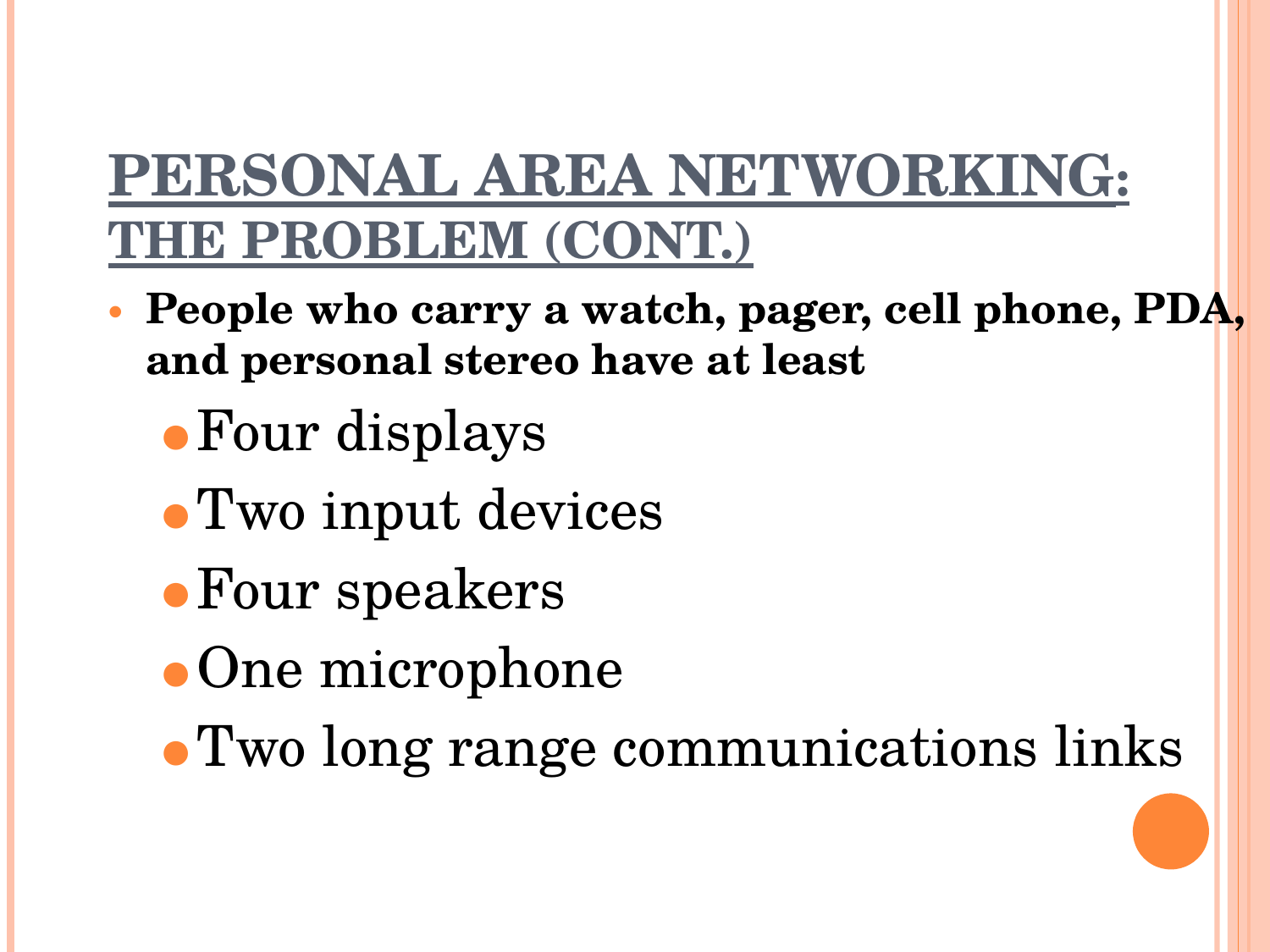

# PERSONAL AREA NETWORKING: The Problem (cont.)
People who carry a watch, pager, cell phone, PDA, and personal stereo have at least
Four displays
Two input devices
Four speakers
One microphone
Two long range communications links